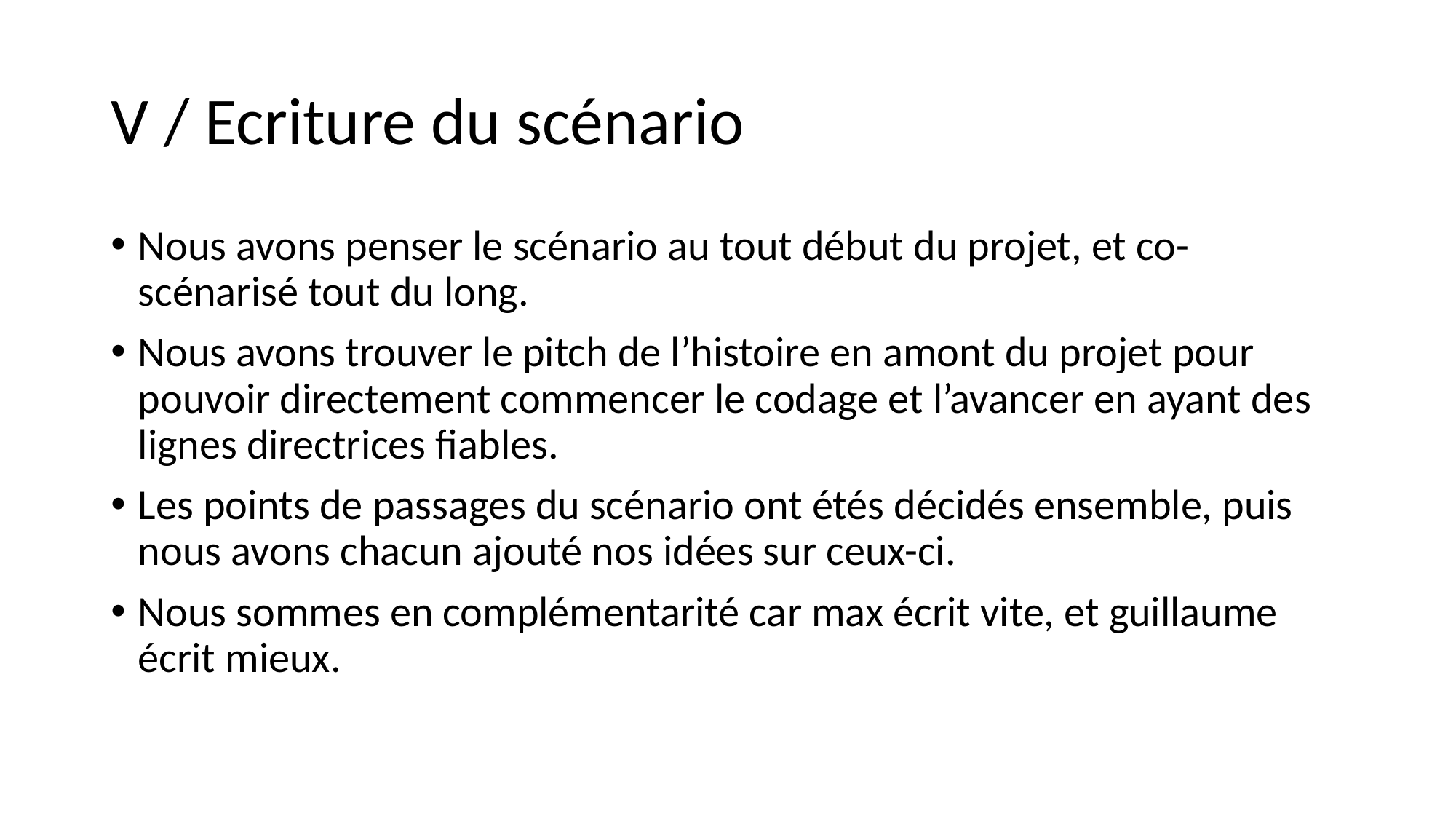

# V / Ecriture du scénario
Nous avons penser le scénario au tout début du projet, et co-scénarisé tout du long.
Nous avons trouver le pitch de l’histoire en amont du projet pour pouvoir directement commencer le codage et l’avancer en ayant des lignes directrices fiables.
Les points de passages du scénario ont étés décidés ensemble, puis nous avons chacun ajouté nos idées sur ceux-ci.
Nous sommes en complémentarité car max écrit vite, et guillaume écrit mieux.